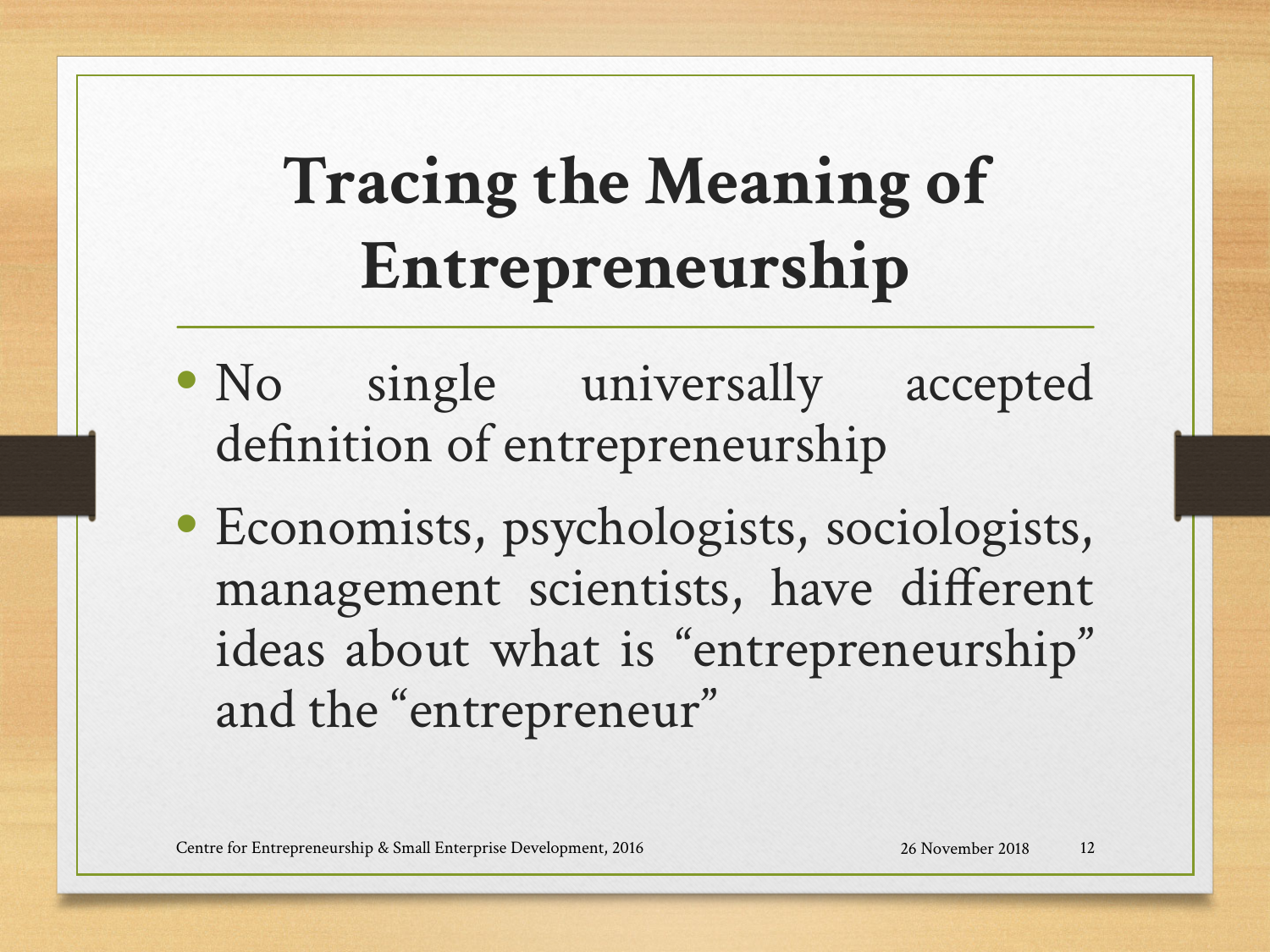

# Tracing the Meaning of Entrepreneurship
No single universally accepted definition of entrepreneurship
Economists, psychologists, sociologists, management scientists, have different ideas about what is “entrepreneurship” and the “entrepreneur”
Centre for Entrepreneurship & Small Enterprise Development, 2016
26 November 2018
12